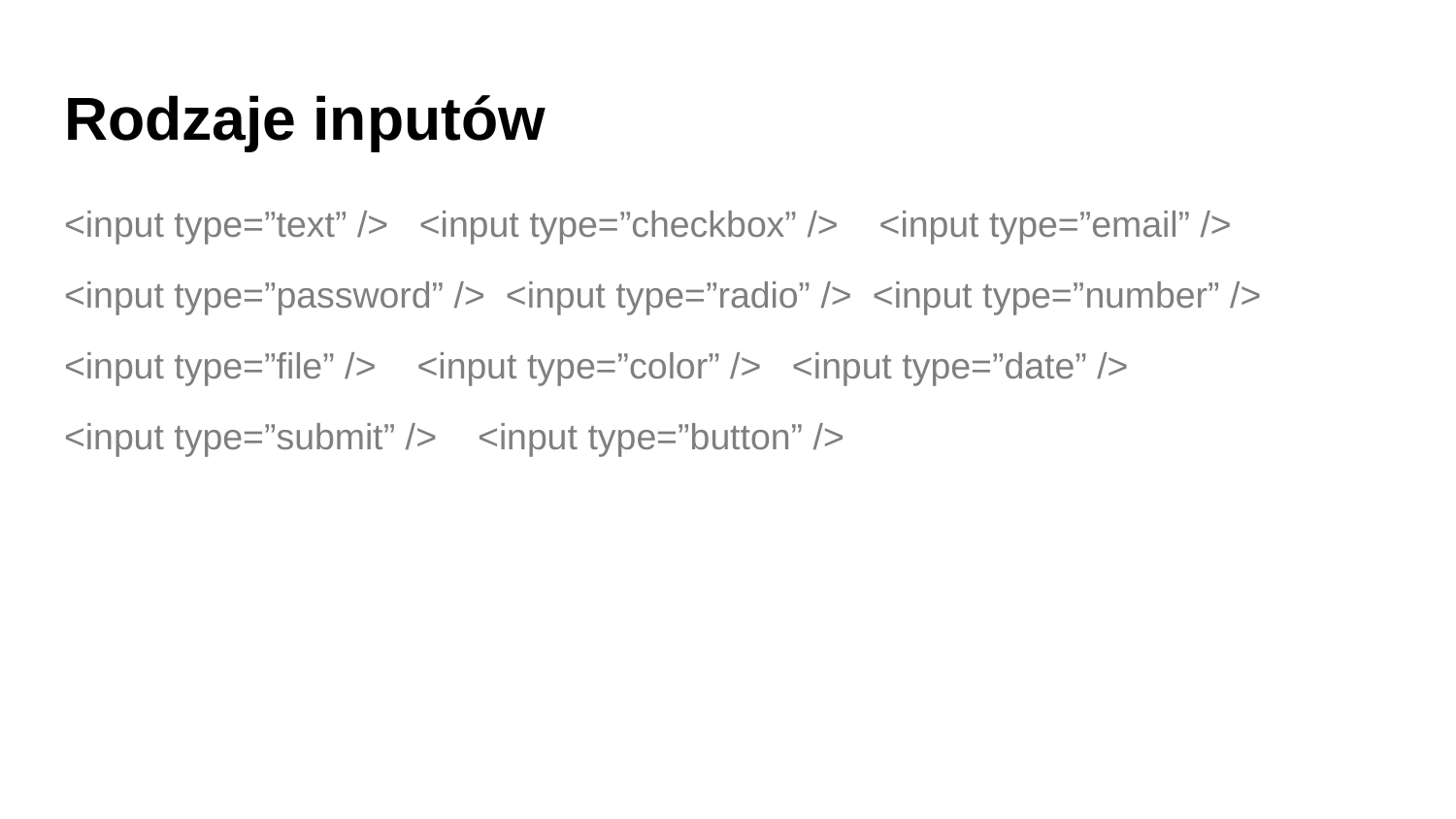

# Rodzaje inputów
<input type=”text” />   <input type=”checkbox” />    <input type=”email” />
<input type=”password” />  <input type=”radio” />  <input type=”number” />
<input type=”file” />    <input type=”color” />   <input type=”date” />
<input type=”submit” />    <input type=”button” />